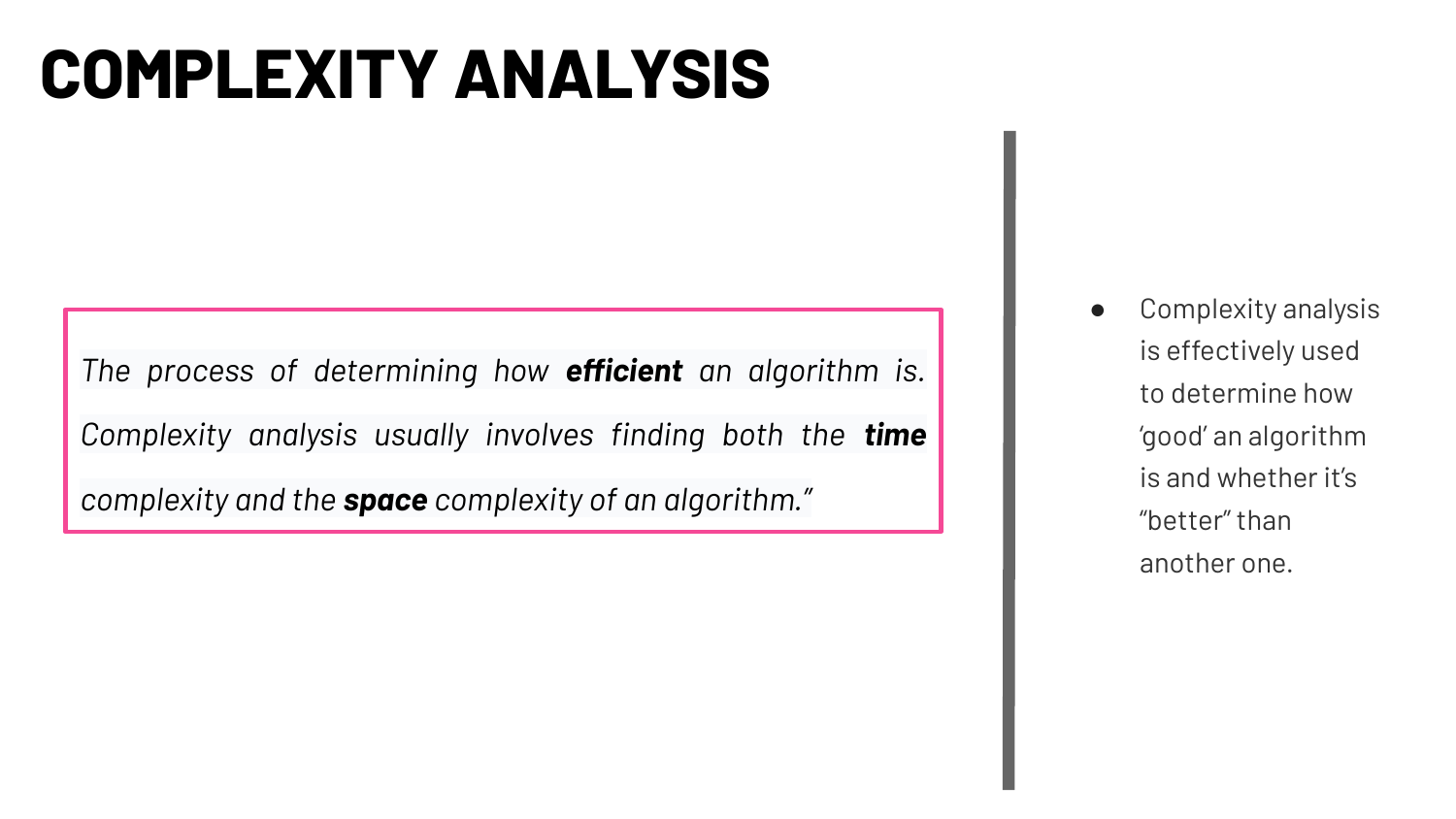

COMPLEXITY ANALYSIS
Complexity analysis is effectively used to determine how ‘good’ an algorithm is and whether it’s “better” than another one.

The process of determining how efficient an algorithm is. Complexity analysis usually involves finding both the time complexity and the space complexity of an algorithm.”